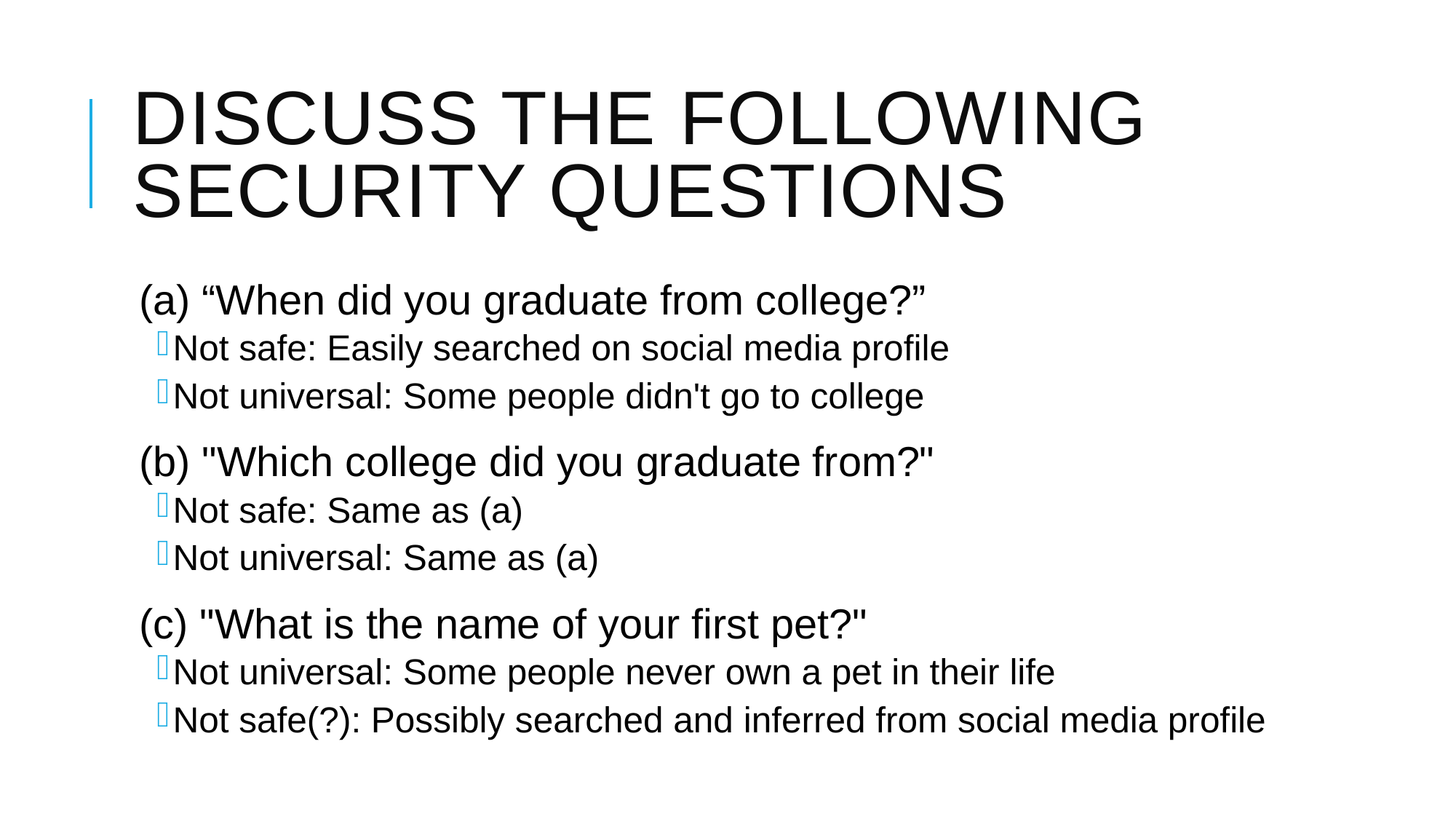

# Discuss the following security questions
(a) “When did you graduate from college?”
Not safe: Easily searched on social media profile
Not universal: Some people didn't go to college
(b) "Which college did you graduate from?"
Not safe: Same as (a)
Not universal: Same as (a)
(c) "What is the name of your first pet?"
Not universal: Some people never own a pet in their life
Not safe(?): Possibly searched and inferred from social media profile